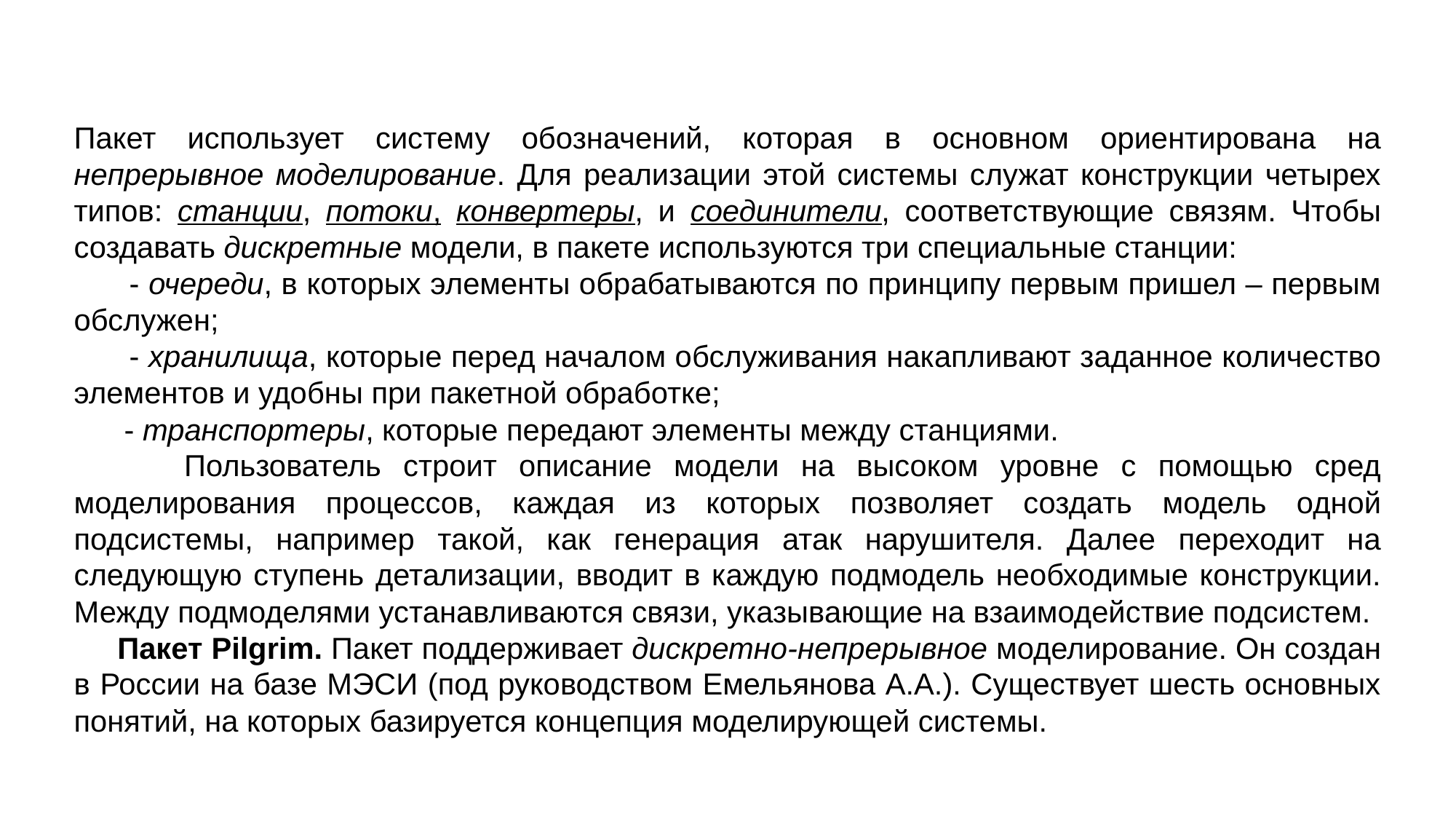

Пакет использует систему обозначений, которая в основном ориентирована на непрерывное моделирование. Для реализации этой системы служат конструкции четырех типов: станции, потоки, конвертеры, и соединители, соответствующие связям. Чтобы создавать дискретные модели, в пакете используются три специальные станции:
      - очереди, в которых элементы обрабатываются по принципу первым пришел – первым обслужен;
      - хранилища, которые перед началом обслуживания накапливают заданное количество элементов и удобны при пакетной обработке;
      - транспортеры, которые передают элементы между станциями.
     Пользователь строит описание модели на высоком уровне с помощью сред моделирования процессов, каждая из которых позволяет создать модель одной подсистемы, например такой, как генерация атак нарушителя. Далее переходит на следующую ступень детализации, вводит в каждую подмодель необходимые конструкции. Между подмоделями устанавливаются связи, указывающие на взаимодействие подсистем.
     Пакет Pilgrim. Пакет поддерживает дискретно-непрерывное моделирование. Он создан в России на базе МЭСИ (под руководством Емельянова А.А.). Существует шесть основных понятий, на которых базируется концепция моделирующей системы.